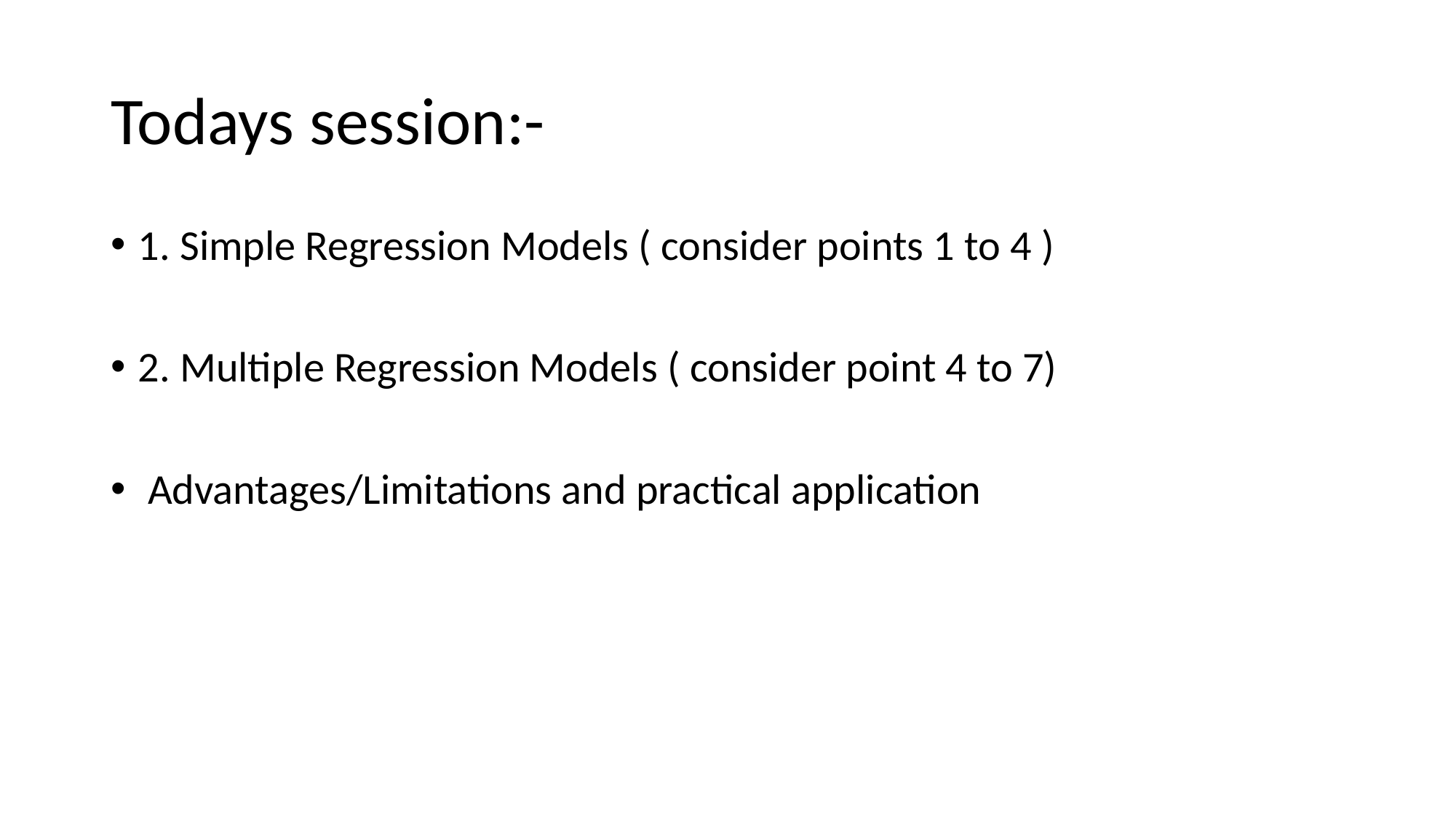

# Todays session:-
1. Simple Regression Models ( consider points 1 to 4 )

2. Multiple Regression Models ( consider point 4 to 7)

 Advantages/Limitations and practical application